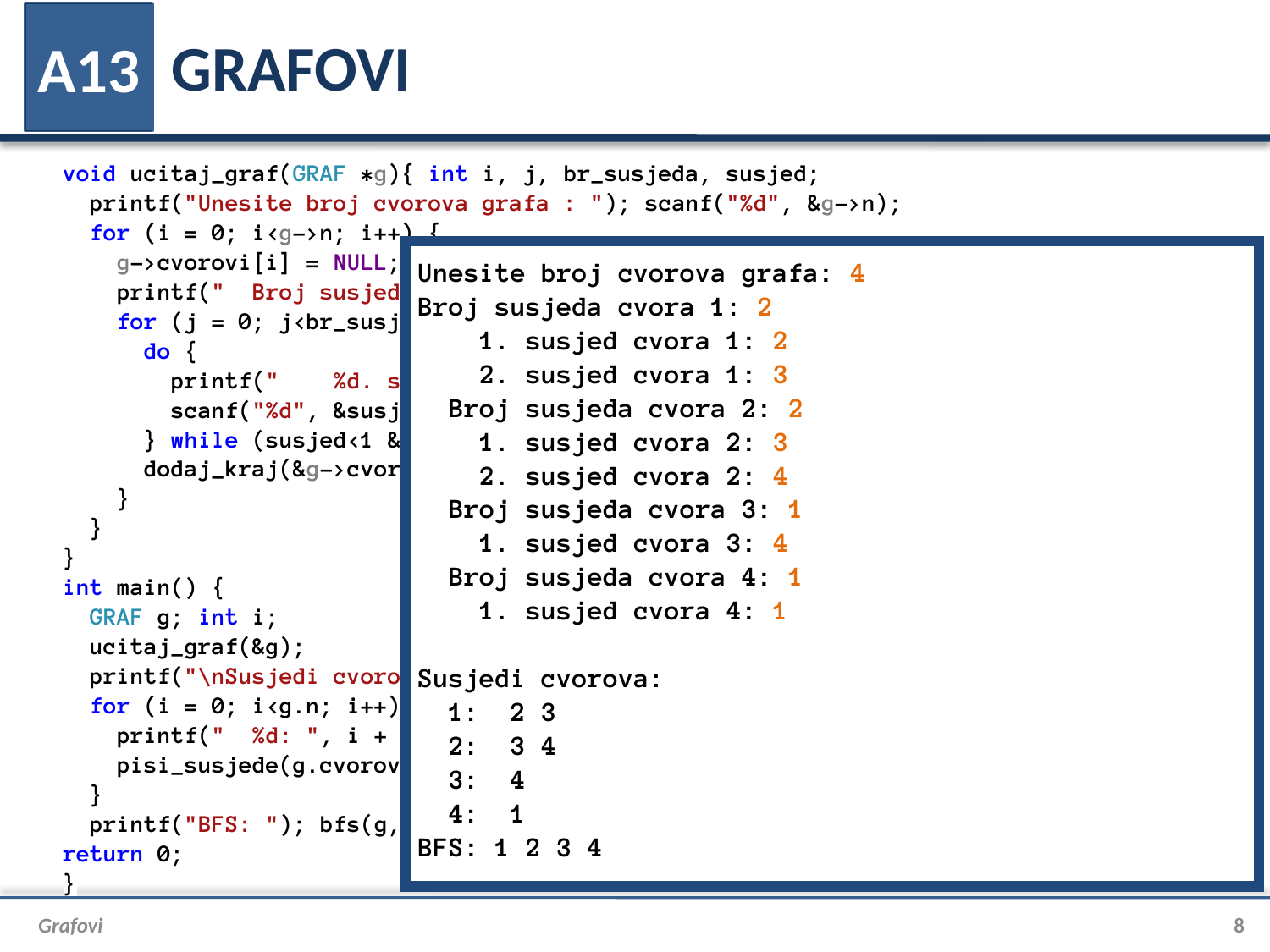

# GRAFOVI
A13
void ucitaj_graf(GRAF *g){ int i, j, br_susjeda, susjed;
  printf("Unesite broj cvorova grafa : "); scanf("%d", &g->n);
  for (i = 0; i<g->n; i++) {
    g->cvorovi[i] = NULL;
    printf("  Broj susjeda cvora %d: ", i + 1); scanf("%d", &br_susjeda);
    for (j = 0; j<br_susjeda; j++) {
      do {
        printf("    %d. susjed cvora %d: ", j + 1, i + 1);
        scanf("%d", &susjed);
      } while (susjed<1 && susjed>g->n);
      dodaj_kraj(&g->cvorovi[i], susjed - 1);
    }
  }
}
int main() {
  GRAF g; int i;
  ucitaj_graf(&g);
  printf("\nSusjedi cvorova:\n");
  for (i = 0; i<g.n; i++) {
    printf("  %d: ", i + 1);
    pisi_susjede(g.cvorovi[i]); printf("\n");
  }
  printf("BFS: "); bfs(g, 0); brisi_graf(&g);
return 0;
}
Unesite broj cvorova grafa: 4
Broj susjeda cvora 1: 2
    1. susjed cvora 1: 2
    2. susjed cvora 1: 3
  Broj susjeda cvora 2: 2
    1. susjed cvora 2: 3
    2. susjed cvora 2: 4
  Broj susjeda cvora 3: 1
    1. susjed cvora 3: 4
  Broj susjeda cvora 4: 1
    1. susjed cvora 4: 1

Susjedi cvorova:
  1:  2 3
  2:  3 4
  3:  4
  4:  1
BFS: 1 2 3 4
Grafovi
8